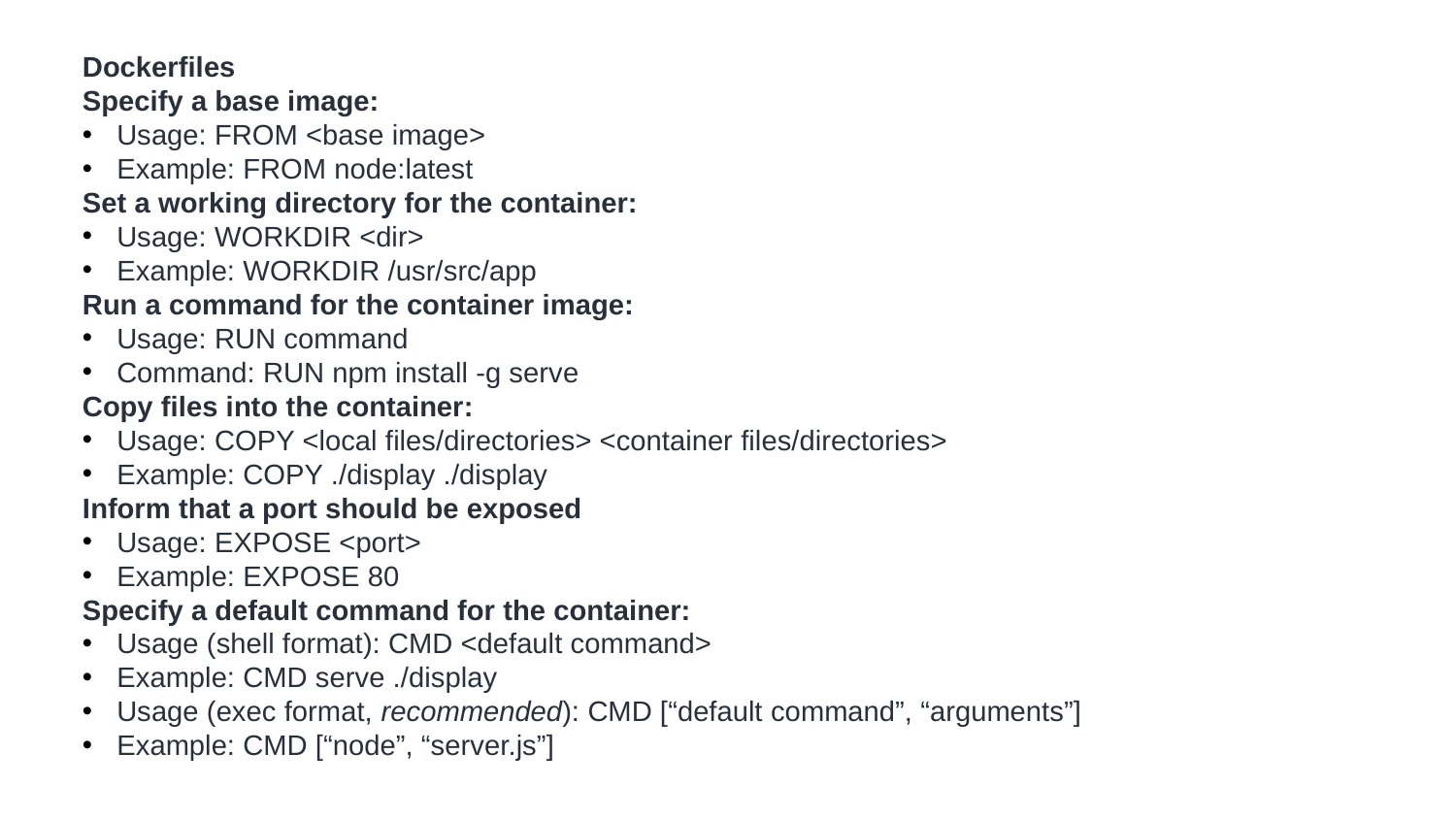

Dockerfiles
Specify a base image:
Usage: FROM <base image>
Example: FROM node:latest
Set a working directory for the container:
Usage: WORKDIR <dir>
Example: WORKDIR /usr/src/app
Run a command for the container image:
Usage: RUN command
Command: RUN npm install -g serve
Copy files into the container:
Usage: COPY <local files/directories> <container files/directories>
Example: COPY ./display ./display
Inform that a port should be exposed
Usage: EXPOSE <port>
Example: EXPOSE 80
Specify a default command for the container:
Usage (shell format): CMD <default command>
Example: CMD serve ./display
Usage (exec format, recommended): CMD [“default command”, “arguments”]
Example: CMD [“node”, “server.js”]